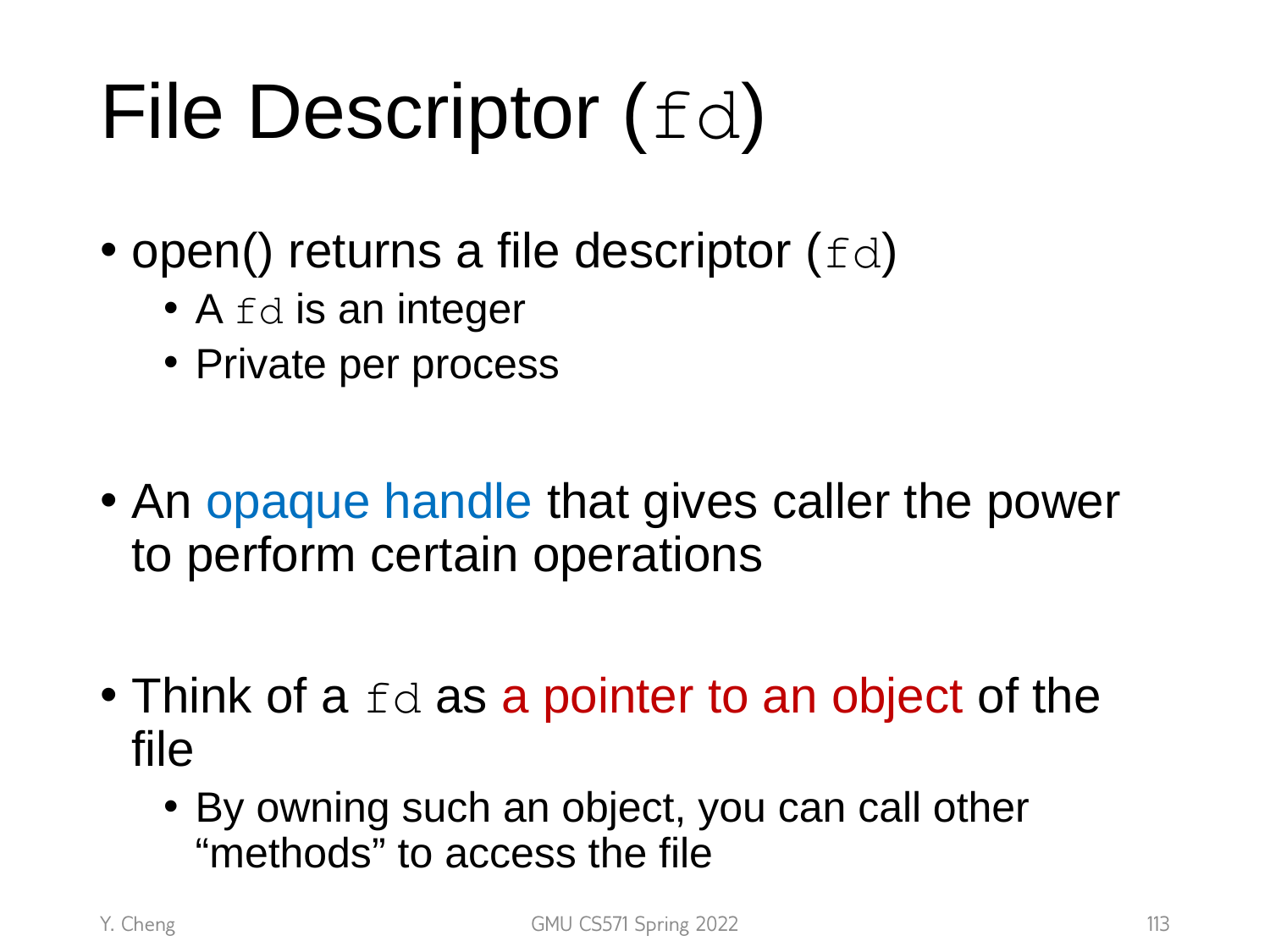

# File Descriptor (fd)
open() returns a file descriptor (fd)
A fd is an integer
Private per process

An opaque handle that gives caller the power to perform certain operations

Think of a fd as a pointer to an object of the file
By owning such an object, you can call other “methods” to access the file
Y. Cheng
GMU CS571 Spring 2022
113